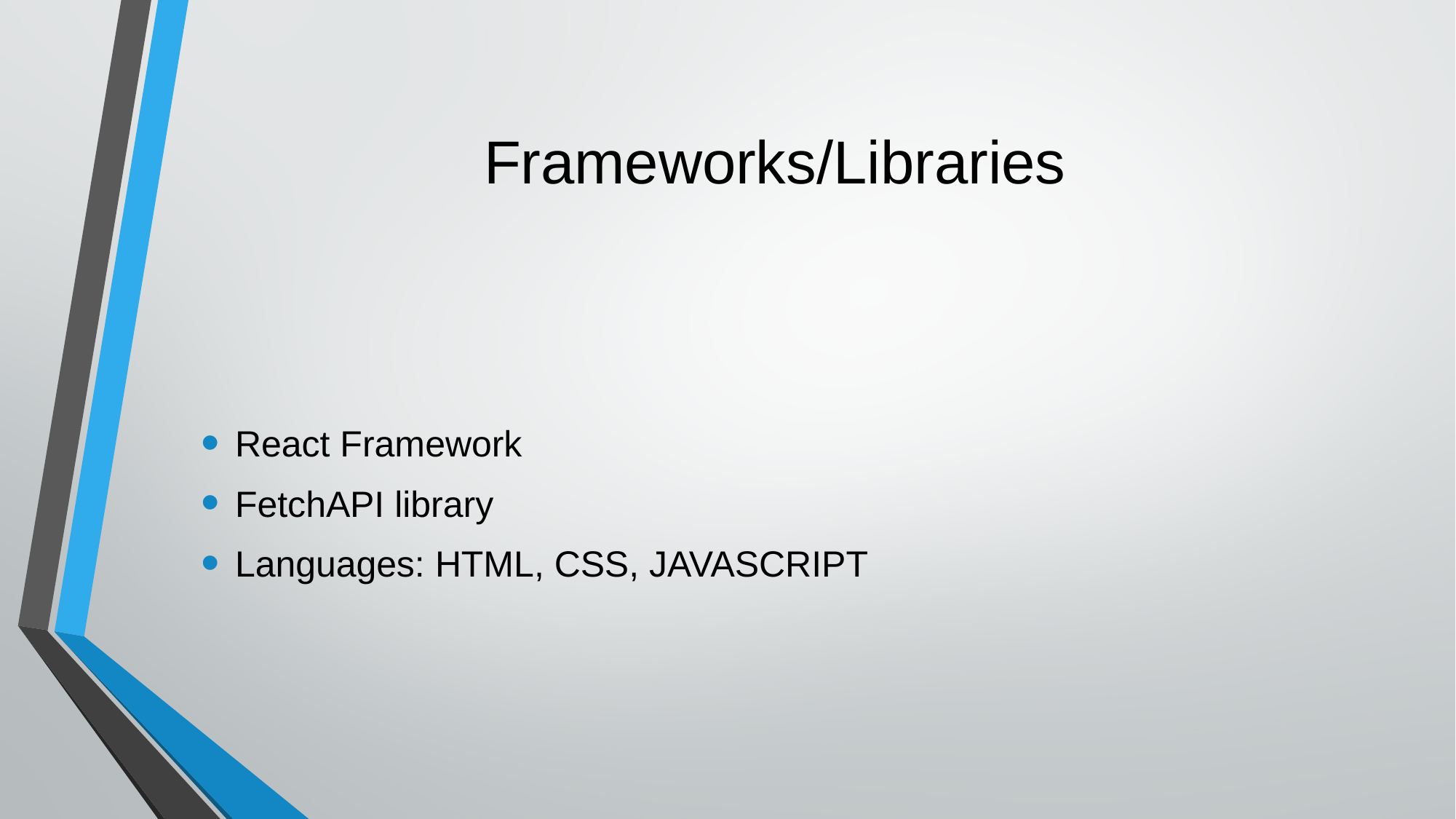

Frameworks/Libraries
React Framework
FetchAPI library
Languages: HTML, CSS, JAVASCRIPT